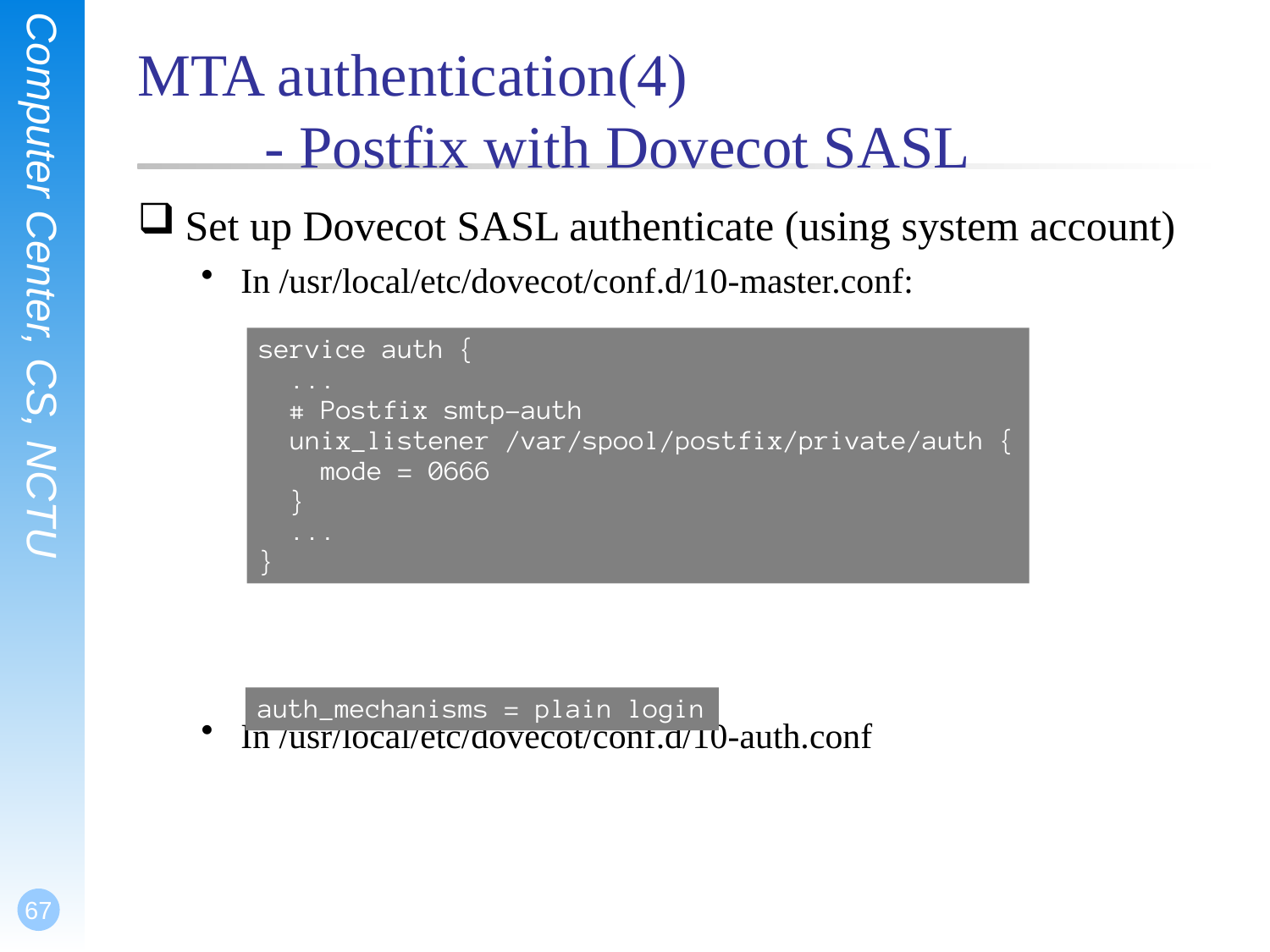

# MTA authentication(4) - Postfix with Dovecot SASL
Set up Dovecot SASL authenticate (using system account)
In /usr/local/etc/dovecot/conf.d/10-master.conf:

In /usr/local/etc/dovecot/conf.d/10-auth.conf

service auth {
  ...
  # Postfix smtp-auth
  unix_listener /var/spool/postfix/private/auth {
    mode = 0666
  }
  ...
}
auth_mechanisms = plain login